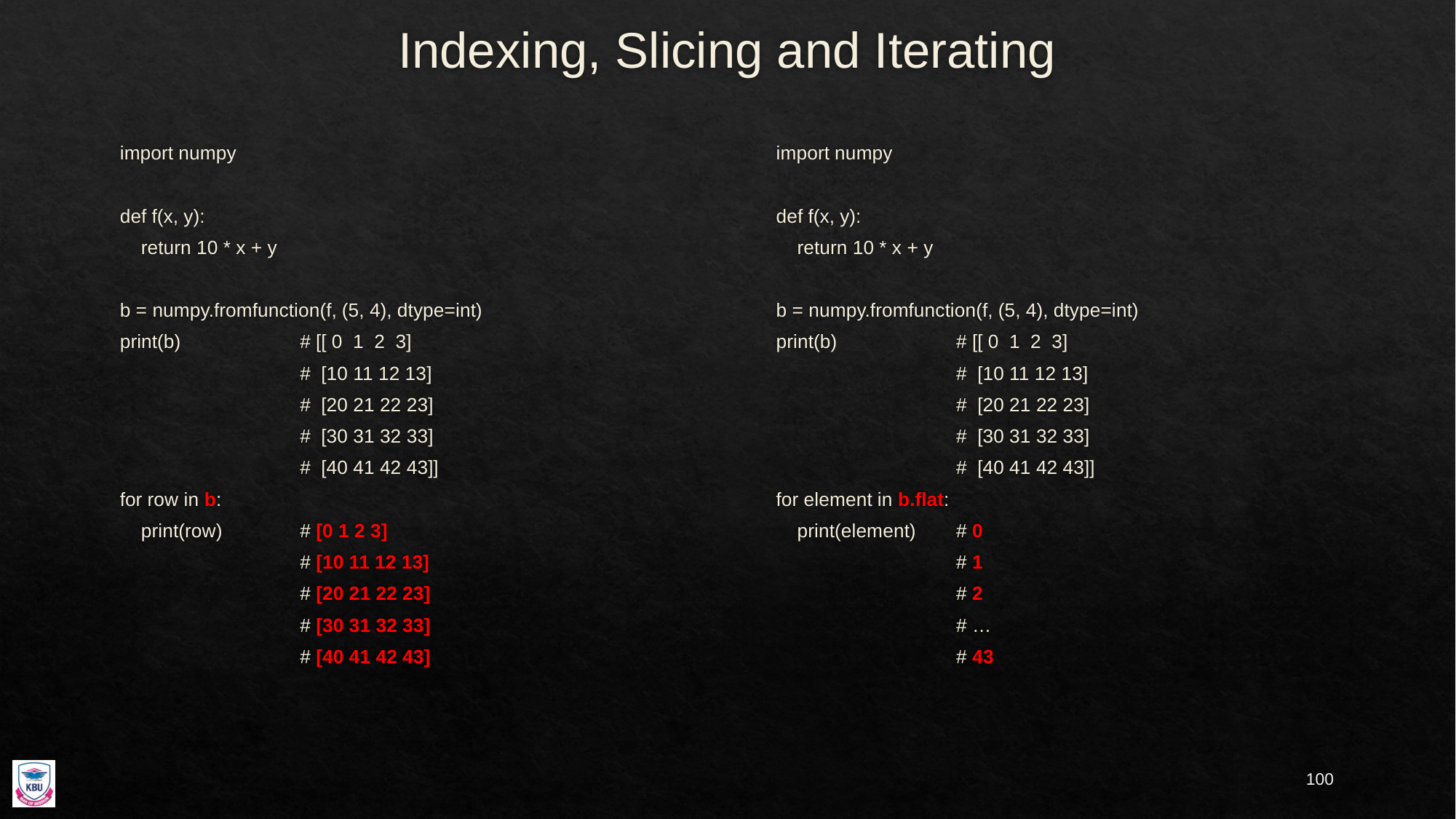

# Indexing, Slicing and Iterating
import numpy

def f(x, y):
    return 10 * x + y

b = numpy.fromfunction(f, (5, 4), dtype=int)
print(b)		# [[ 0  1  2  3]
			#  [10 11 12 13]
			#  [20 21 22 23]
			#  [30 31 32 33]
			#  [40 41 42 43]]
for row in b:
    print(row)		# [0 1 2 3]
			# [10 11 12 13]
			# [20 21 22 23]
			# [30 31 32 33]
			# [40 41 42 43]
import numpy

def f(x, y):
    return 10 * x + y

b = numpy.fromfunction(f, (5, 4), dtype=int)
print(b)		# [[ 0  1  2  3]
			#  [10 11 12 13]
			#  [20 21 22 23]
			#  [30 31 32 33]
			#  [40 41 42 43]]
for element in b.flat:
    print(element)	# 0
			# 1
			# 2
			# …
			# 43
100